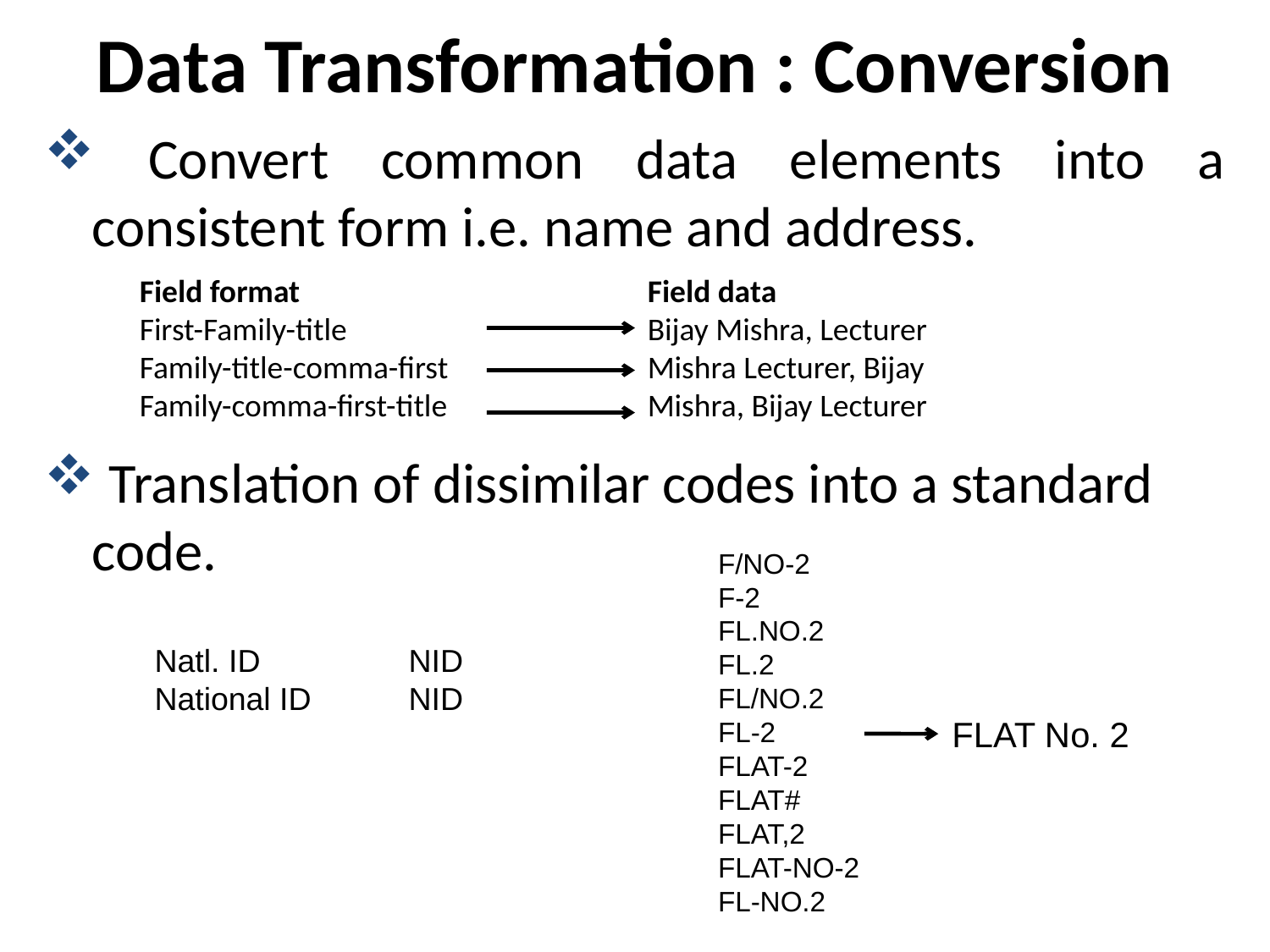

# Data Transformation : Conversion
 Convert common data elements into a consistent form i.e. name and address.

 Translation of dissimilar codes into a standard code.
Field format			Field data
First-Family-title			Bijay Mishra, Lecturer
Family-title-comma-first		Mishra Lecturer, Bijay
Family-comma-first-title		Mishra, Bijay Lecturer

F/NO-2
F-2
FL.NO.2
FL.2
FL/NO.2
FL-2
FLAT-2
FLAT#
FLAT,2
FLAT-NO-2
FL-NO.2
FLAT No. 2

Natl. ID		NID
National ID	NID